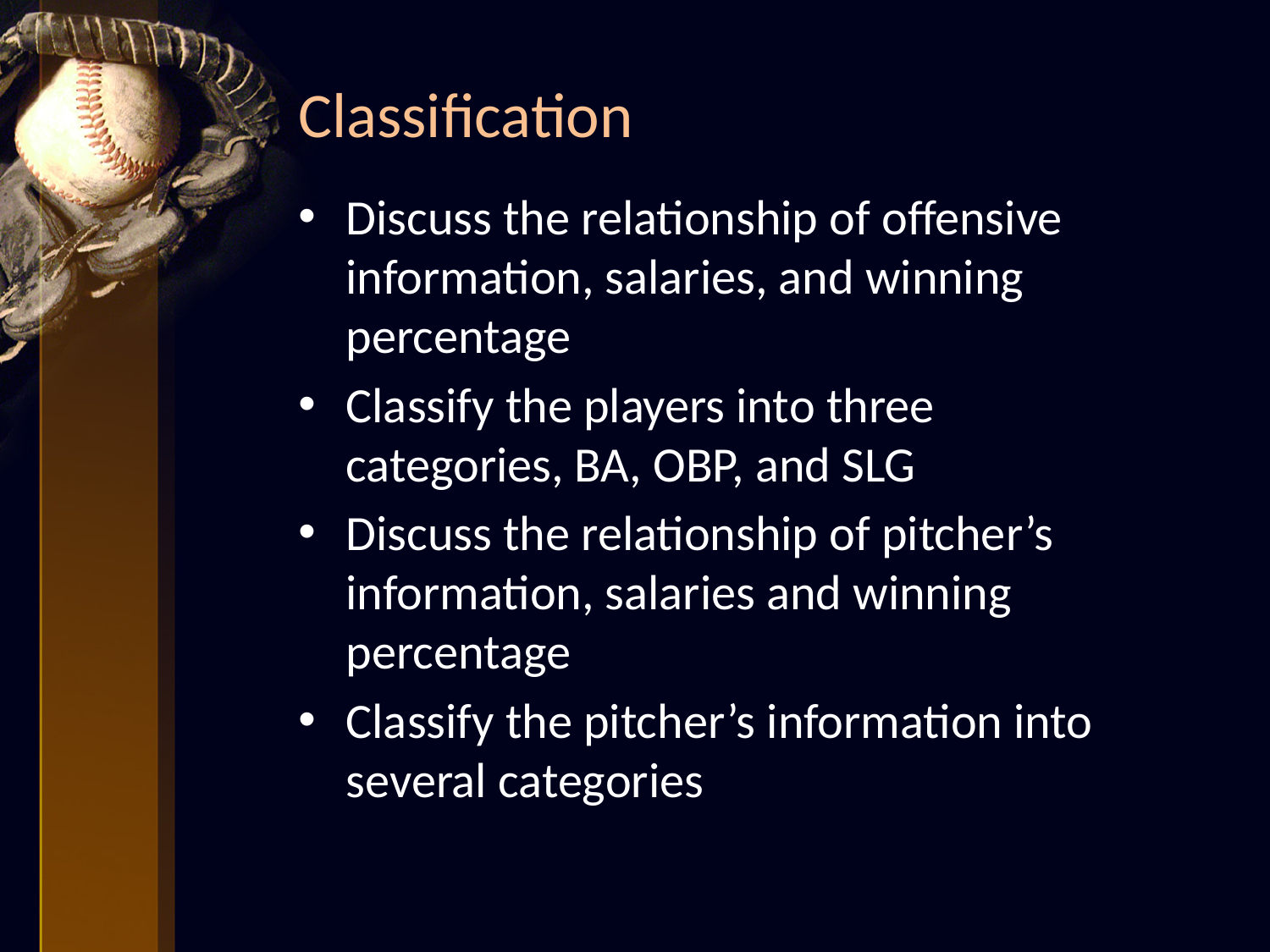

# Classification
Discuss the relationship of offensive information, salaries, and winning percentage
Classify the players into three categories, BA, OBP, and SLG
Discuss the relationship of pitcher’s information, salaries and winning percentage
Classify the pitcher’s information into several categories